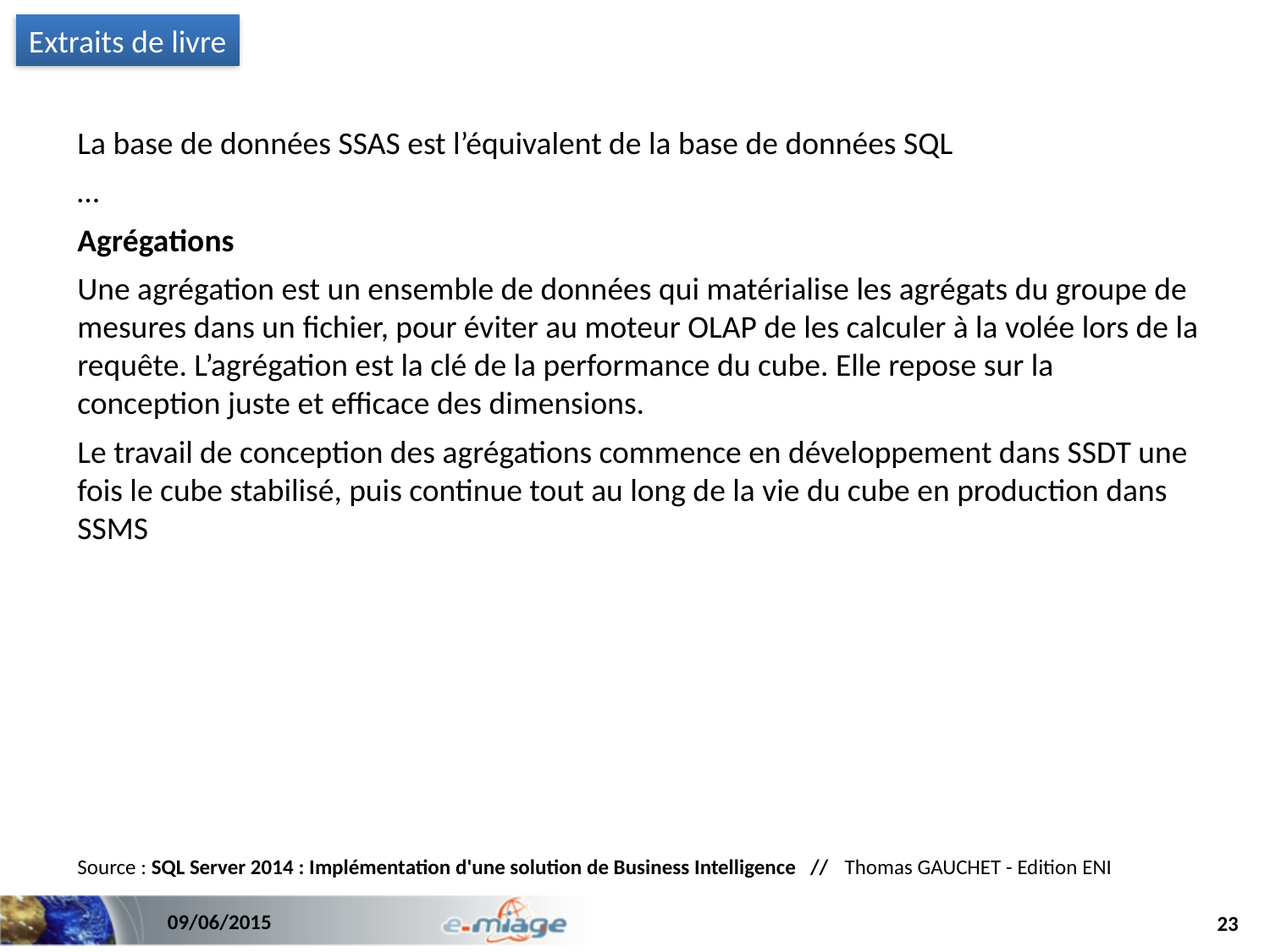

Extraits de livre
La base de données SSAS est l’équivalent de la base de données SQL
…
Agrégations
Une agrégation est un ensemble de données qui matérialise les agrégats du groupe de mesures dans un fichier, pour éviter au moteur OLAP de les calculer à la volée lors de la requête. L’agrégation est la clé de la performance du cube. Elle repose sur la conception juste et efficace des dimensions.
Le travail de conception des agrégations commence en développement dans SSDT une fois le cube stabilisé, puis continue tout au long de la vie du cube en production dans SSMS

Source : SQL Server 2014 : Implémentation d'une solution de Business Intelligence   //   Thomas GAUCHET - Edition ENI